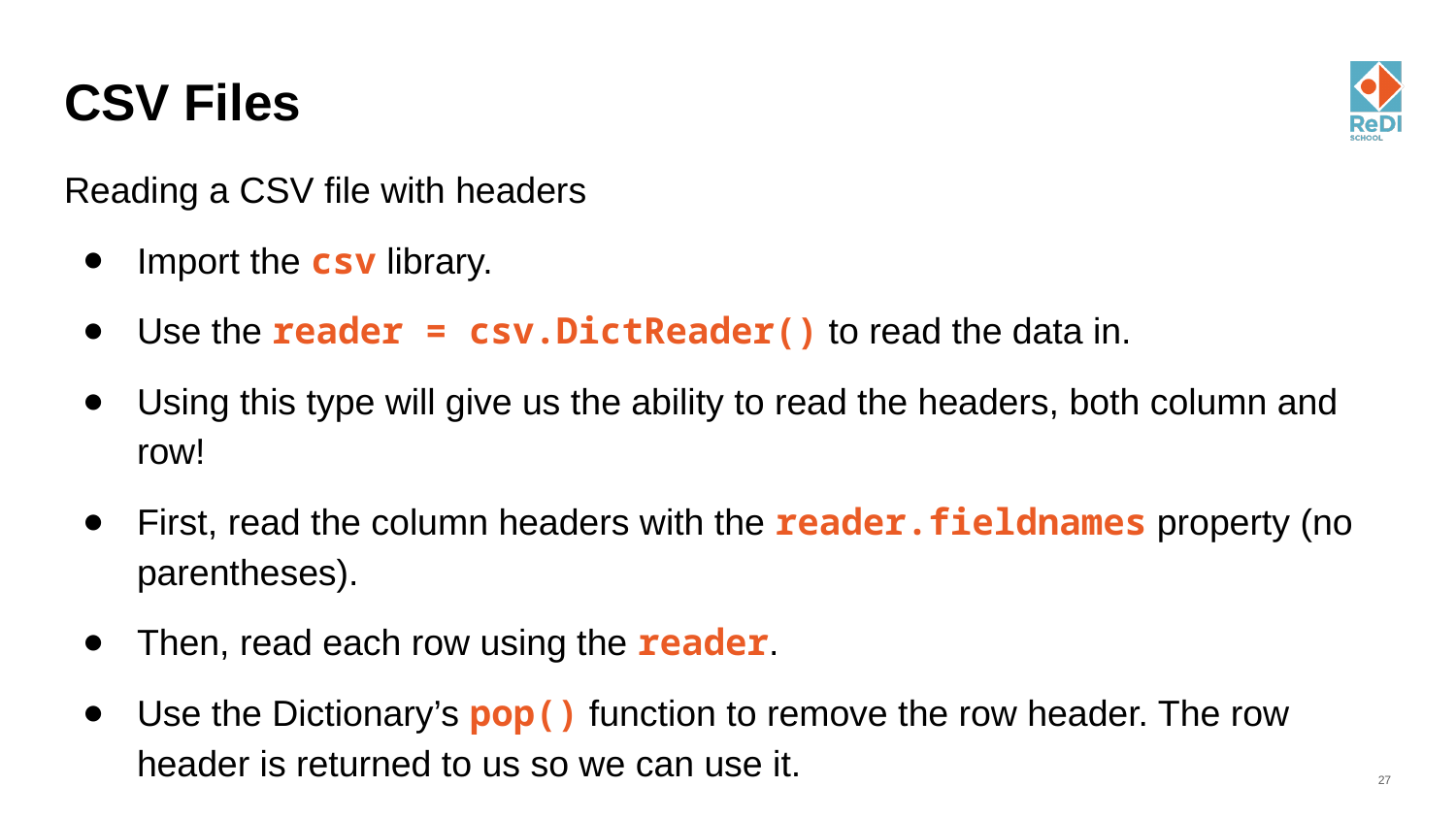

# CSV Files
Reading a CSV file with headers
Import the csv library.
Use the reader = csv.DictReader() to read the data in.
Using this type will give us the ability to read the headers, both column and row!
First, read the column headers with the reader.fieldnames property (no parentheses).
Then, read each row using the reader.
Use the Dictionary’s pop() function to remove the row header. The row header is returned to us so we can use it.

27